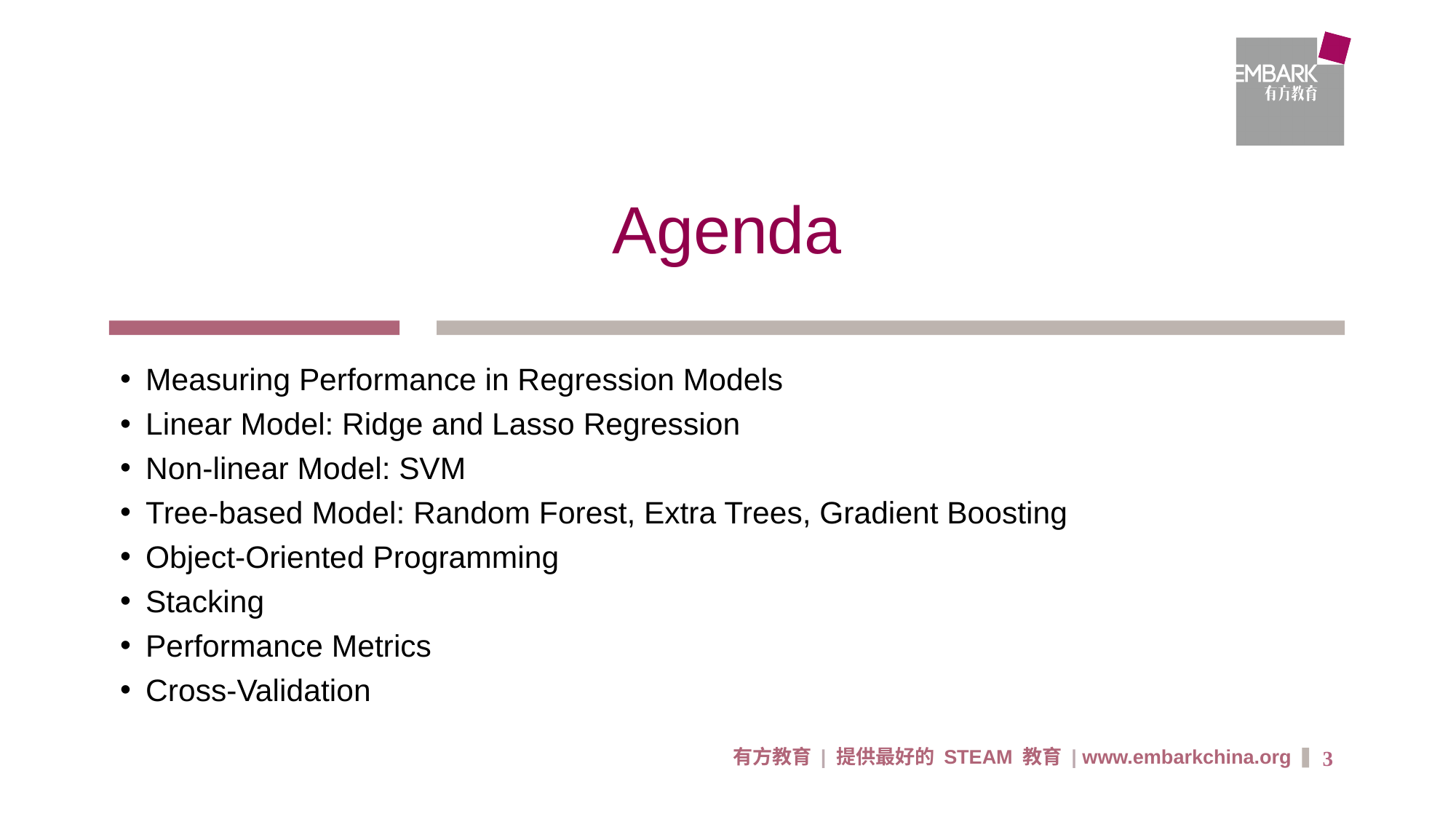

# Agenda
Measuring Performance in Regression Models
Linear Model: Ridge and Lasso Regression
Non-linear Model: SVM
Tree-based Model: Random Forest, Extra Trees, Gradient Boosting
Object-Oriented Programming
Stacking
Performance Metrics
Cross-Validation

3